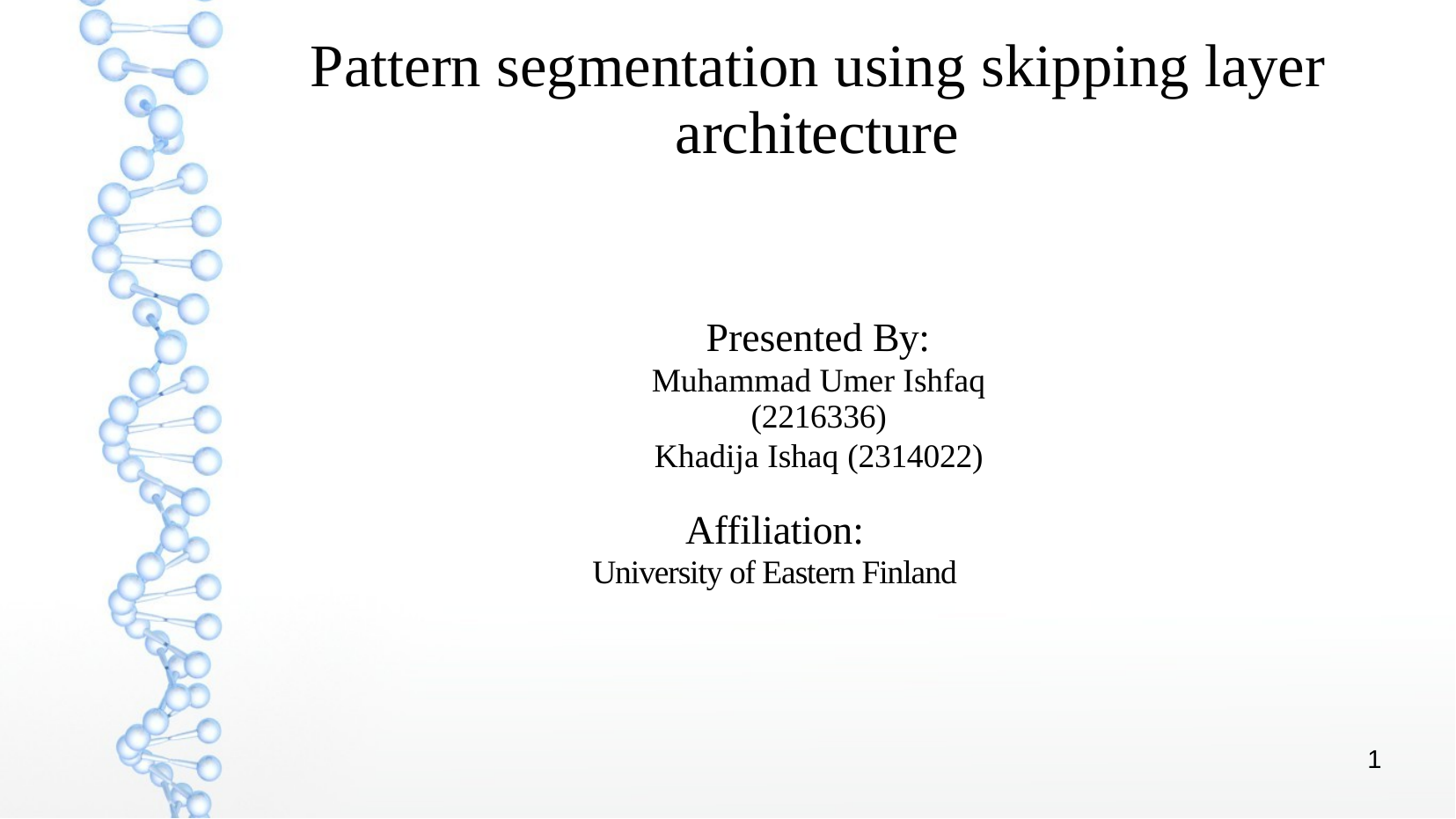

# Pattern segmentation using skipping layer architecture
Presented By:
Muhammad Umer Ishfaq (2216336)
Khadija Ishaq (2314022)
Affiliation:
University of Eastern Finland
1